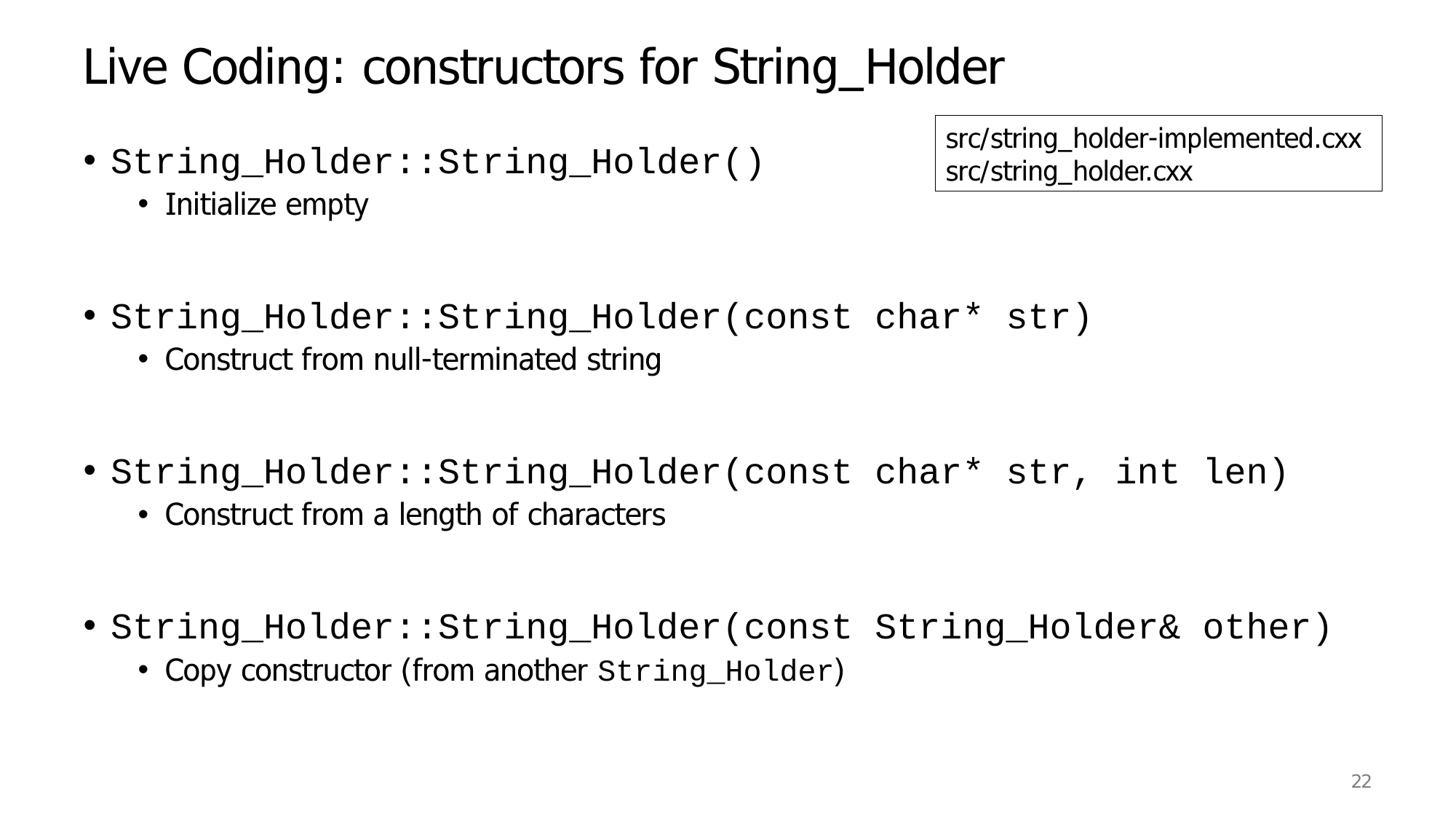

# Live Coding: constructors for String_Holder
src/string_holder-implemented.cxx
src/string_holder.cxx
String_Holder::String_Holder()
Initialize empty

String_Holder::String_Holder(const char* str)
Construct from null-terminated string

String_Holder::String_Holder(const char* str, int len)
Construct from a length of characters

String_Holder::String_Holder(const String_Holder& other)
Copy constructor (from another String_Holder)
22